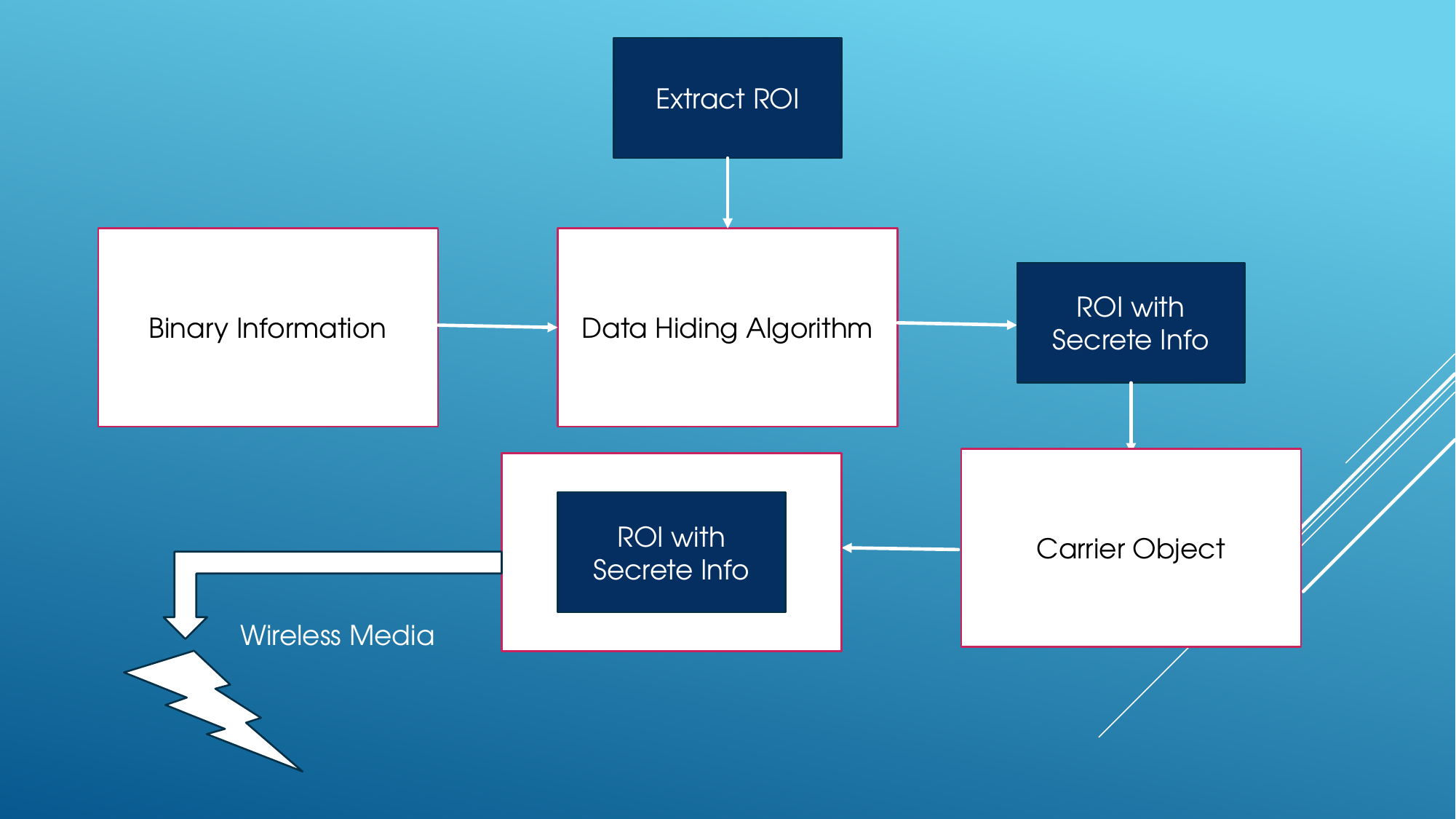

Extract ROI
Data Hiding Algorithm
Binary Information
ROI with Secrete Info
Carrier Object

ROI with Secrete Info

Wireless Media